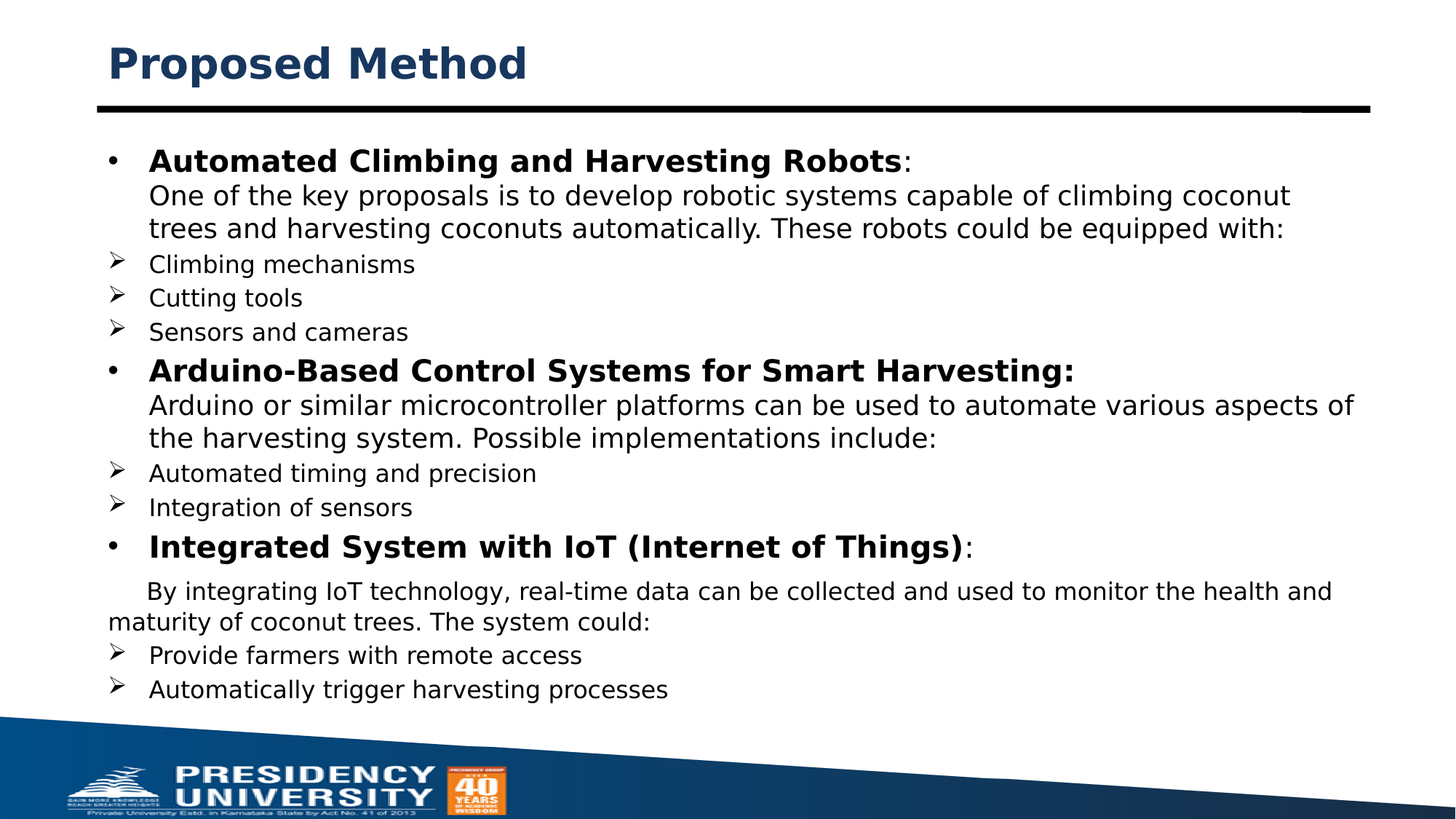

# Proposed Method
Automated Climbing and Harvesting Robots:
One of the key proposals is to develop robotic systems capable of climbing coconut trees and harvesting coconuts automatically. These robots could be equipped with:
Climbing mechanisms
Cutting tools
Sensors and cameras
Arduino-Based Control Systems for Smart Harvesting:
Arduino or similar microcontroller platforms can be used to automate various aspects of the harvesting system. Possible implementations include:
Automated timing and precision
Integration of sensors
Integrated System with IoT (Internet of Things):
    By integrating IoT technology, real-time data can be collected and used to monitor the health and maturity of coconut trees. The system could:
Provide farmers with remote access
Automatically trigger harvesting processes